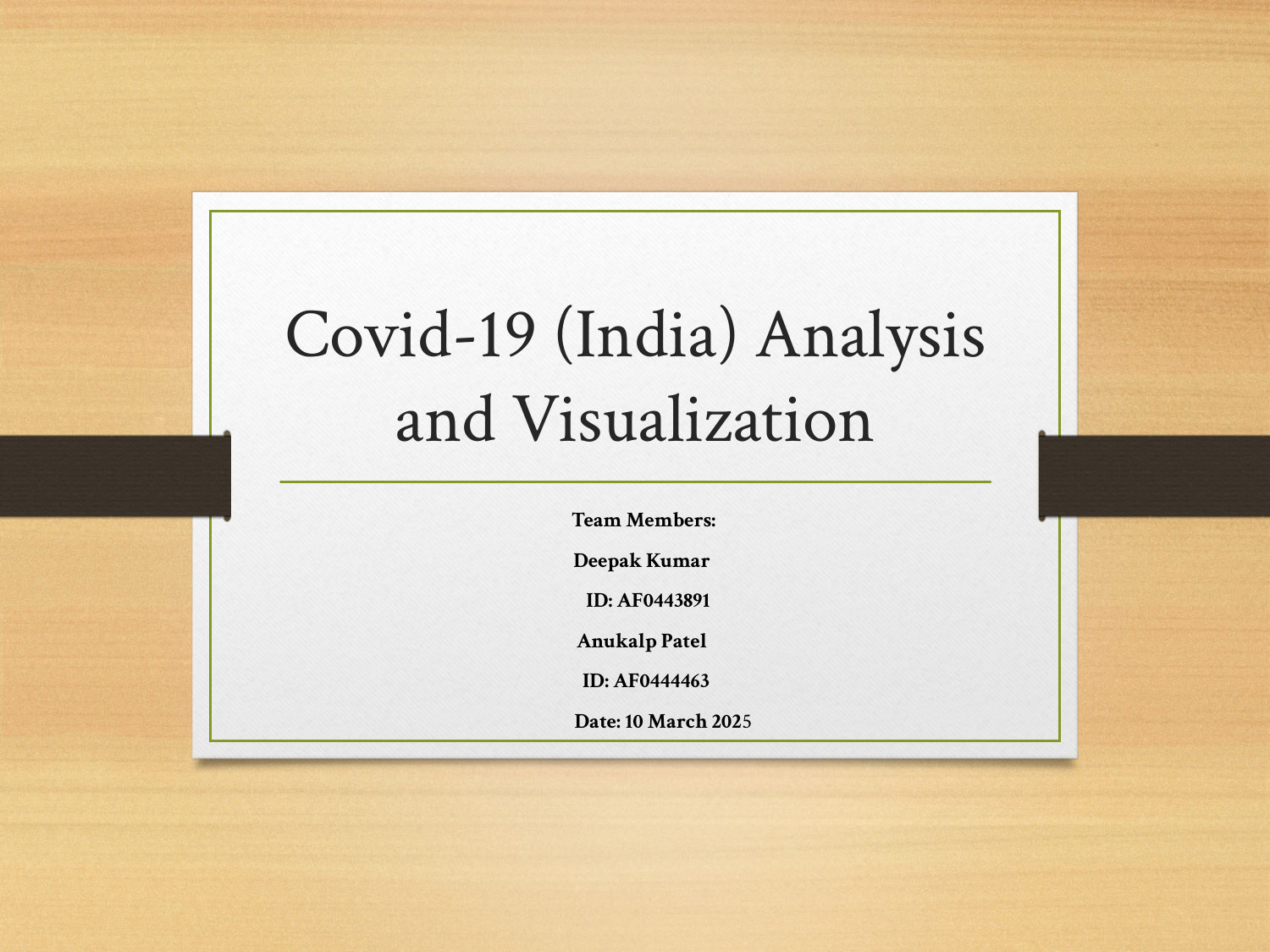

# Covid-19 (India) Analysis and Visualization
    Team Members:
    Deepak Kumar
      ID: AF0443891
    Anukalp Patel
     ID: AF0444463
             Date: 10 March 2025